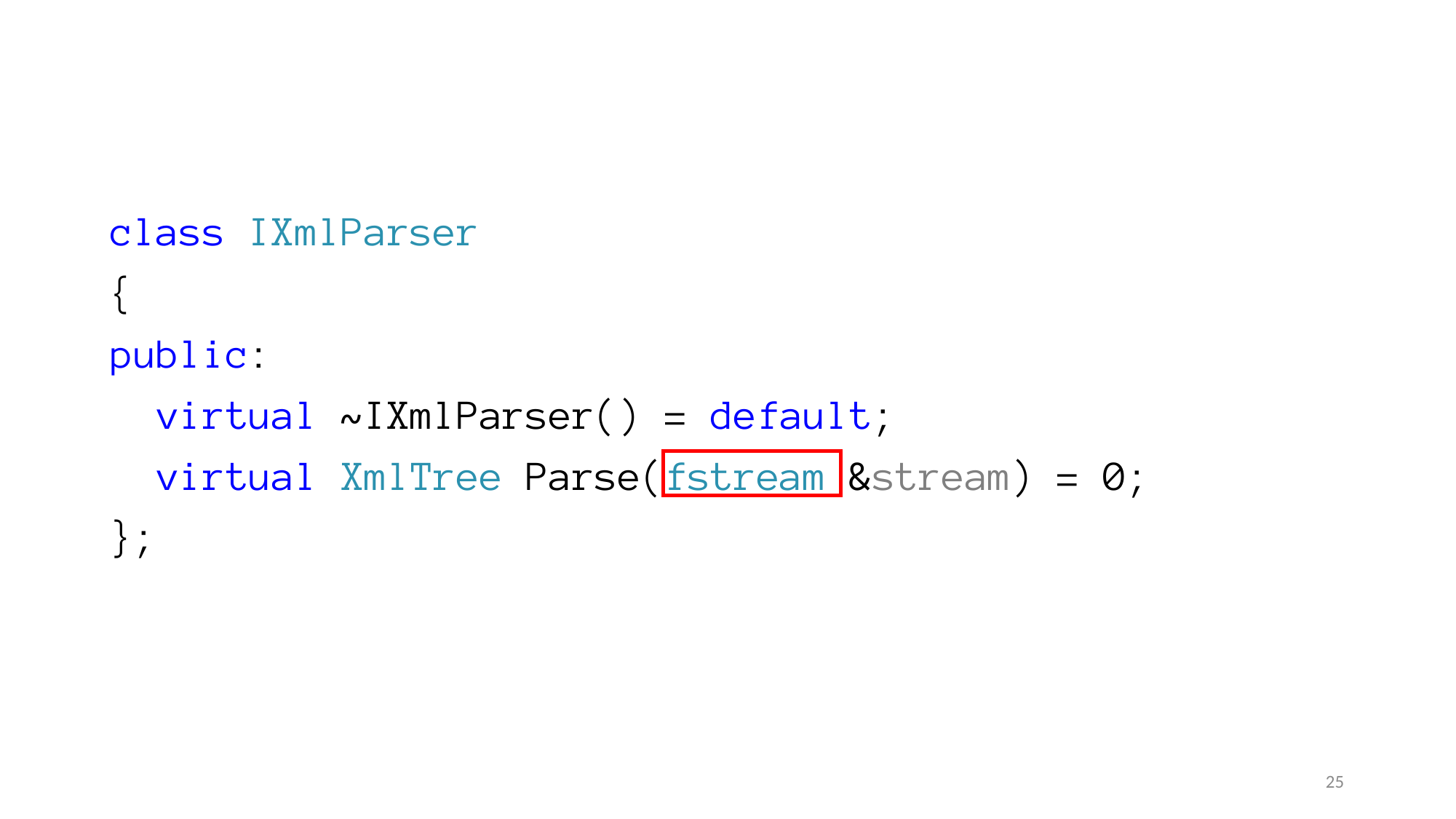

class IXmlParser
{
public:
  virtual ~IXmlParser() = default;
  virtual XmlTree Parse(fstream &stream) = 0;
};

25